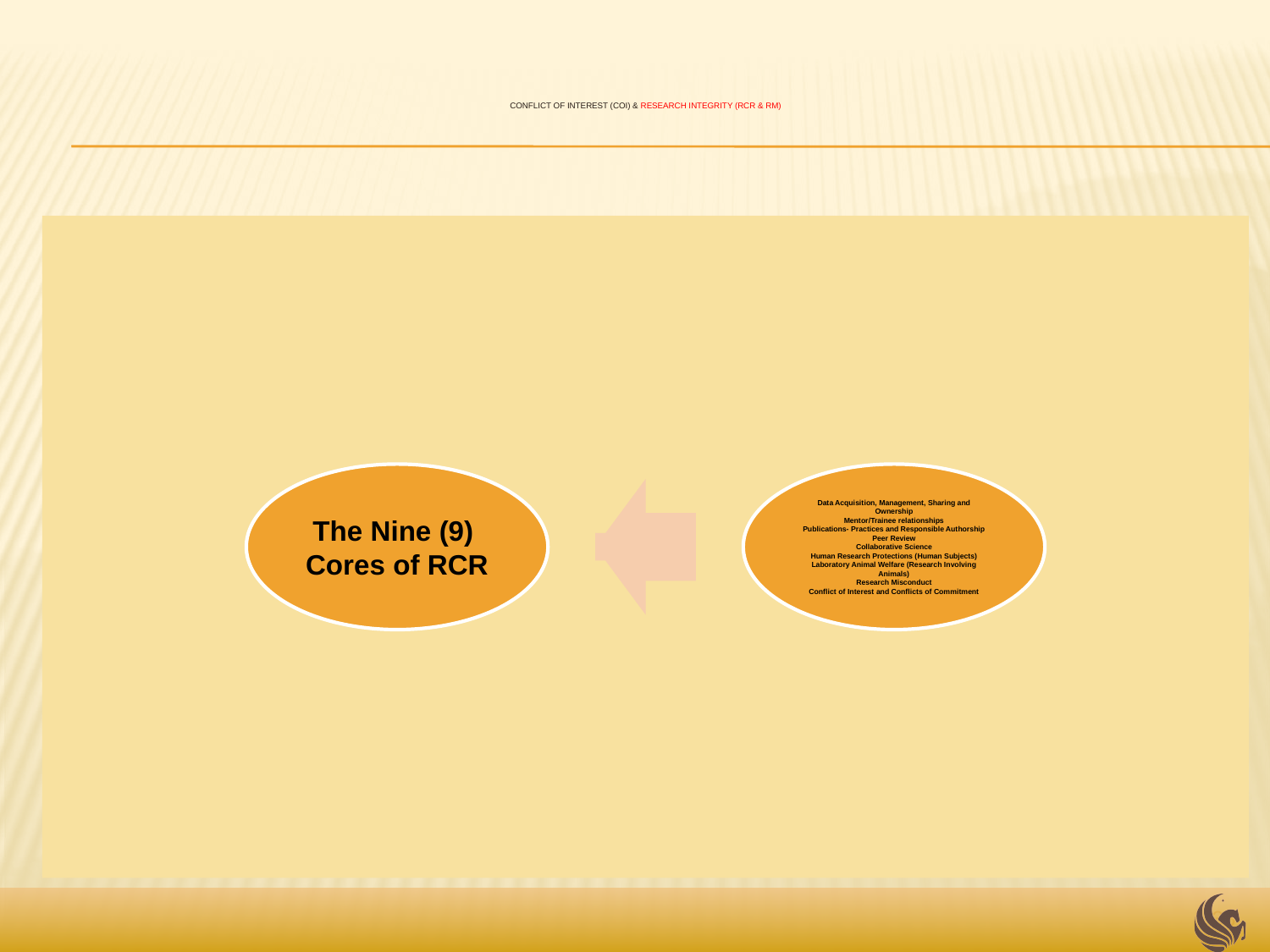

# Conflict of Interest (COI) & Research Integrity (RCR & RM)
The Nine (9)  Cores of RCR
Data Acquisition, Management, Sharing and Ownership
Mentor/Trainee relationships
Peer Review
Collaborative Science
Laboratory Animal Welfare (Research Involving Animals)
Research Misconduct
Conflict of Interest and Conflicts of Commitment
Publications- Practices and Responsible Authorship
Human Research Protections (Human Subjects)
33